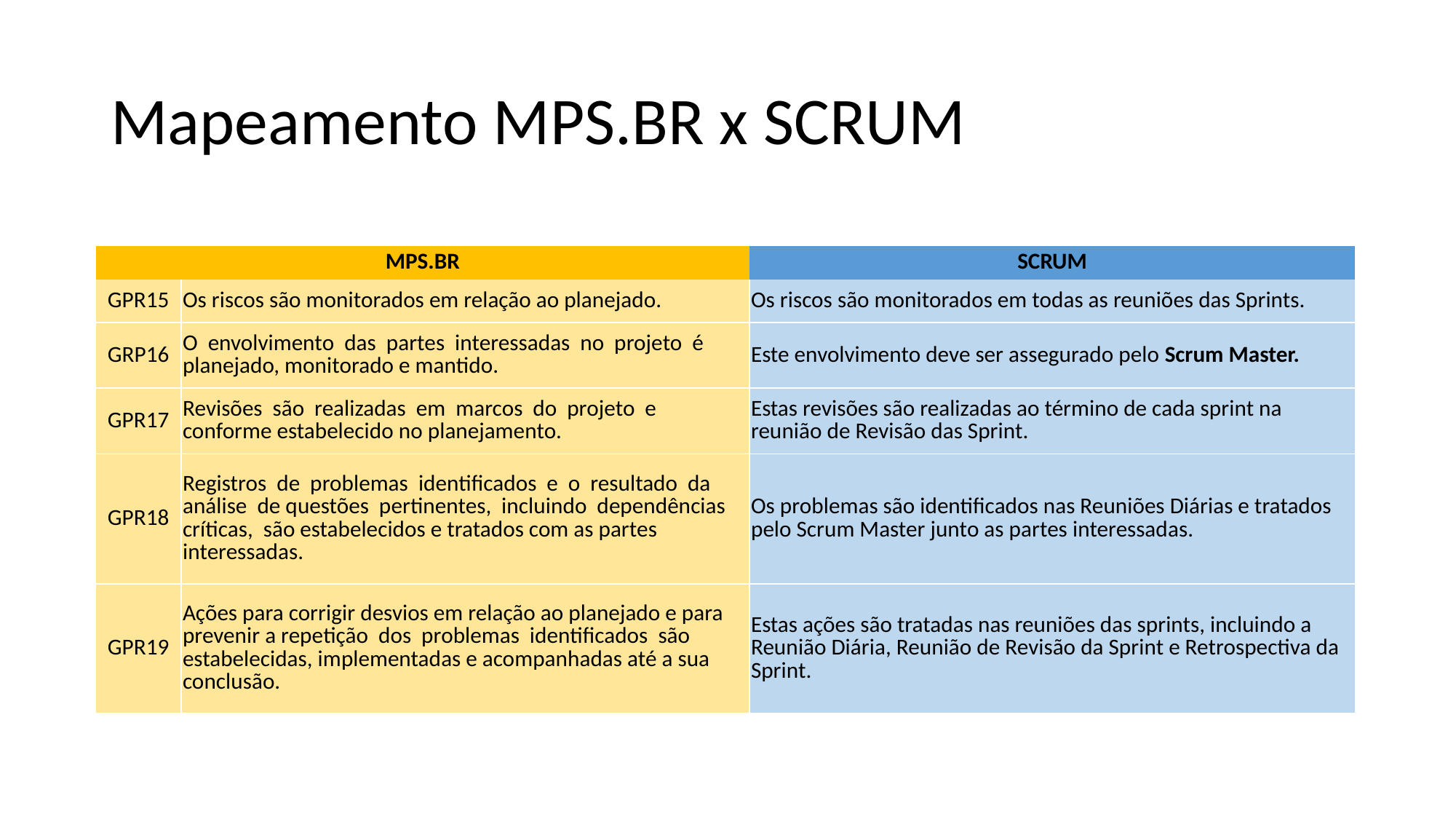

# Mapeamento MPS.BR x SCRUM
| MPS.BR |  | SCRUM |
| --- | --- | --- |
| GPR15 | Os riscos são monitorados em relação ao planejado. | Os riscos são monitorados em todas as reuniões das Sprints. |
| GRP16 | O envolvimento das partes interessadas no projeto é planejado, monitorado e mantido. | Este envolvimento deve ser assegurado pelo Scrum Master. |
| GPR17 | Revisões são realizadas em marcos do projeto e conforme estabelecido no planejamento. | Estas revisões são realizadas ao término de cada sprint na reunião de Revisão das Sprint. |
| GPR18 | Registros de problemas identificados e o resultado da análise de questões pertinentes, incluindo dependências críticas, são estabelecidos e tratados com as partes interessadas. | Os problemas são identificados nas Reuniões Diárias e tratados pelo Scrum Master junto as partes interessadas. |
| GPR19 | Ações para corrigir desvios em relação ao planejado e para prevenir a repetição dos problemas identificados são estabelecidas, implementadas e acompanhadas até a sua conclusão. | Estas ações são tratadas nas reuniões das sprints, incluindo a Reunião Diária, Reunião de Revisão da Sprint e Retrospectiva da Sprint. |